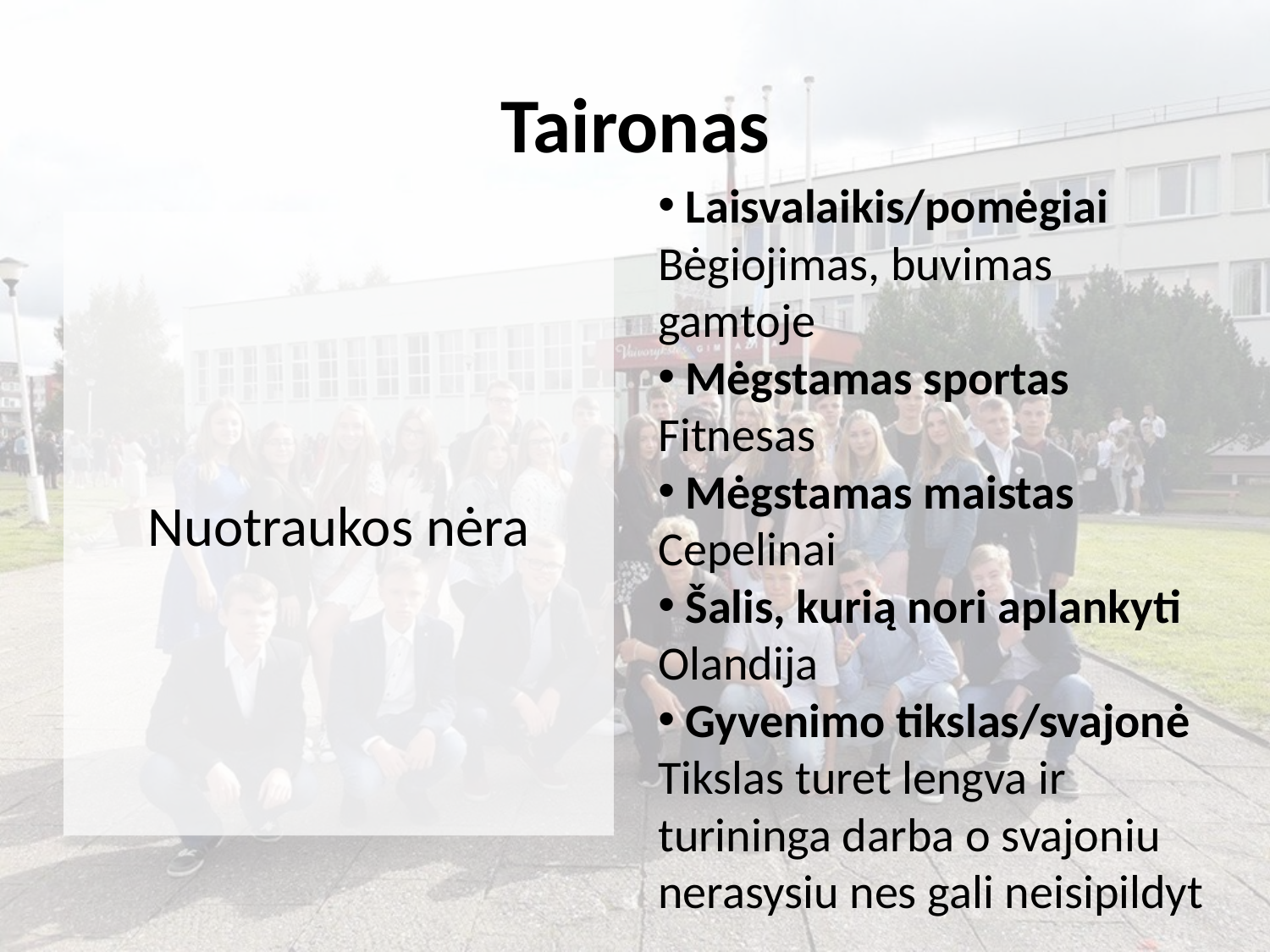

# Taironas
 Laisvalaikis/pomėgiai
Bėgiojimas, buvimas gamtoje
 Mėgstamas sportas
Fitnesas
 Mėgstamas maistas
Cepelinai
 Šalis, kurią nori aplankyti
Olandija
 Gyvenimo tikslas/svajonė
Tikslas turet lengva ir turininga darba o svajoniu nerasysiu nes gali neisipildyt

Nuotraukos nėra